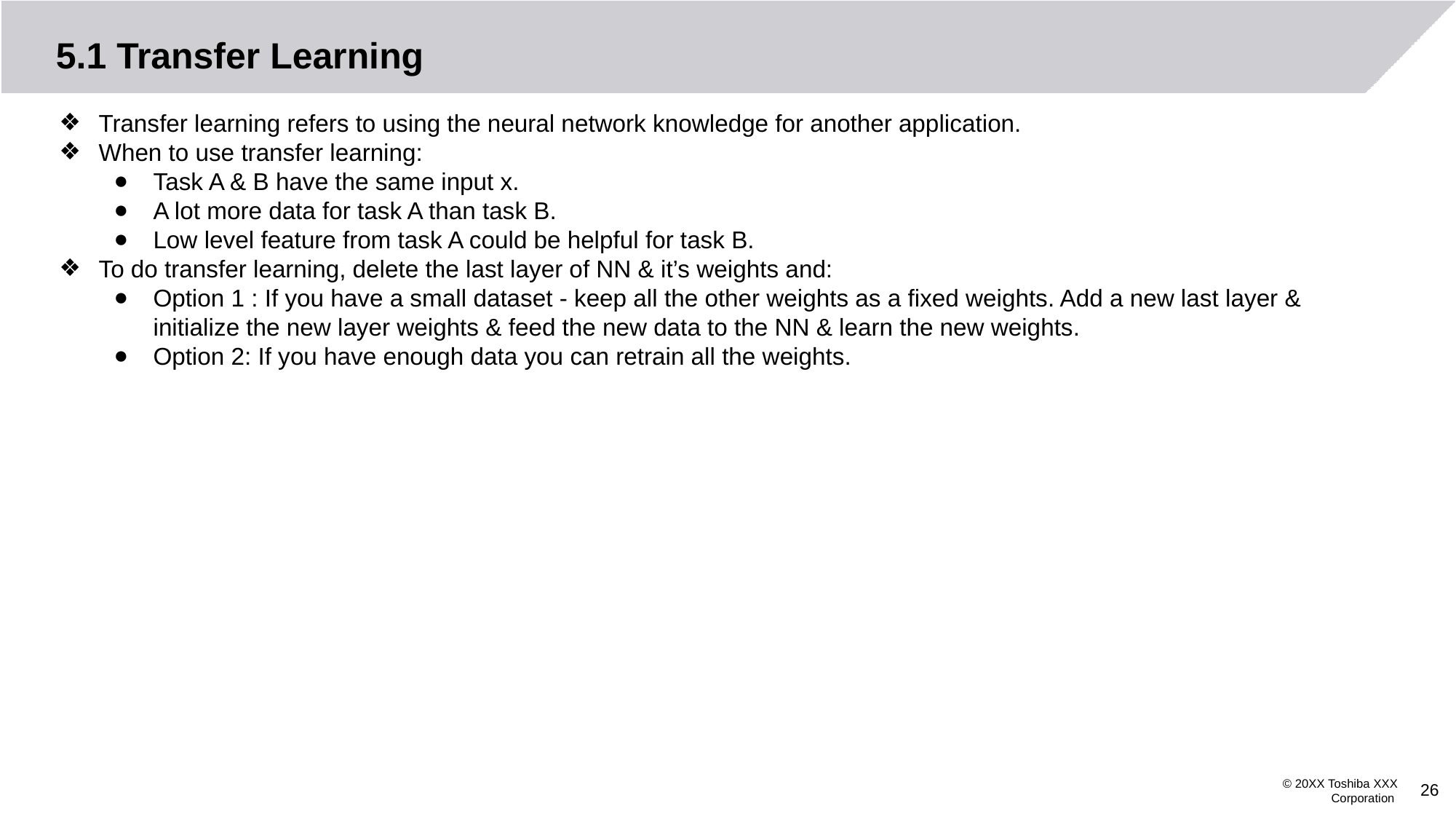

# 5.1 Transfer Learning
Transfer learning refers to using the neural network knowledge for another application.
When to use transfer learning:
Task A & B have the same input x.
A lot more data for task A than task B.
Low level feature from task A could be helpful for task B.
To do transfer learning, delete the last layer of NN & it’s weights and:
Option 1 : If you have a small dataset - keep all the other weights as a fixed weights. Add a new last layer & initialize the new layer weights & feed the new data to the NN & learn the new weights.
Option 2: If you have enough data you can retrain all the weights.